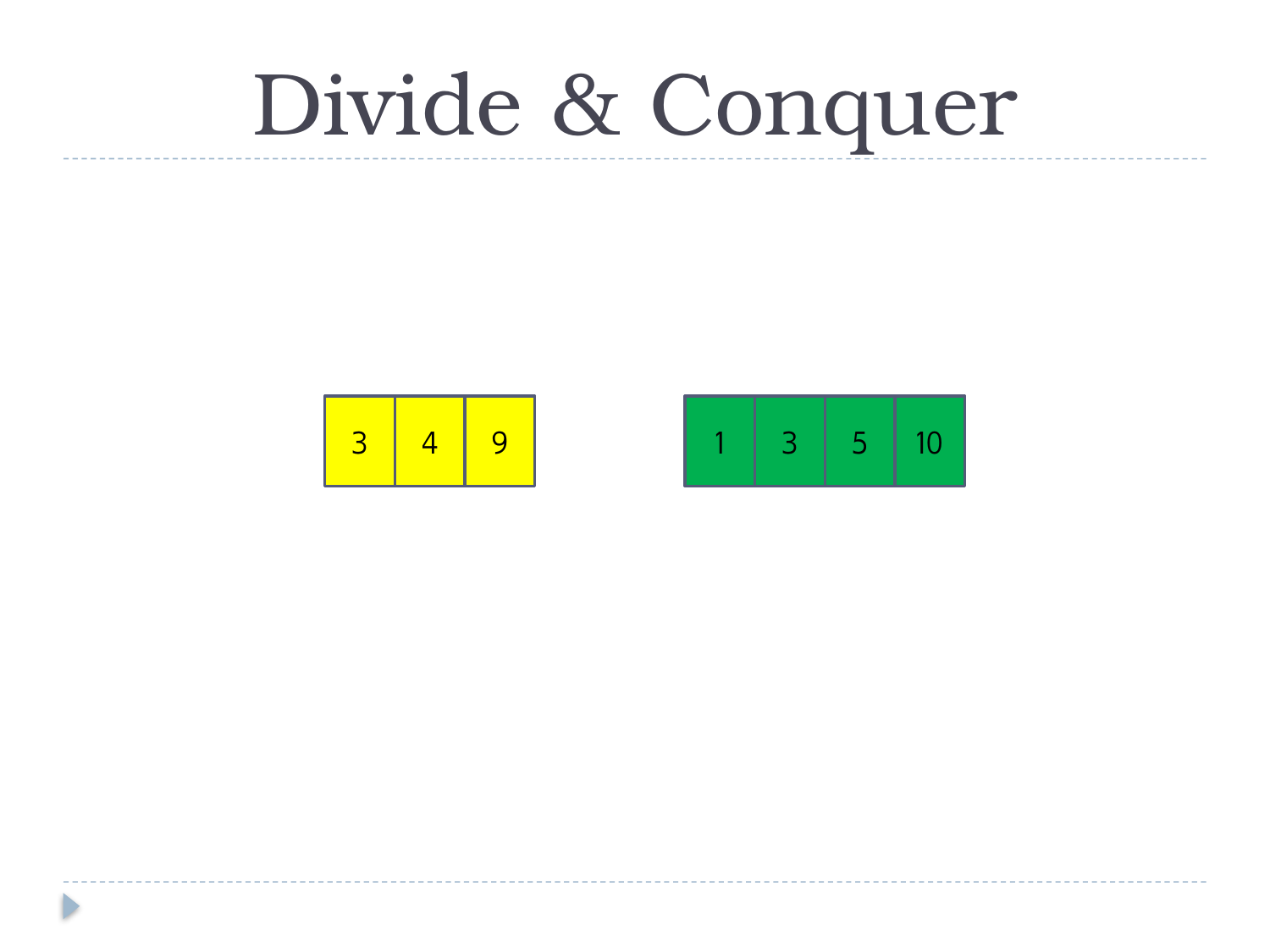

# Divide & Conquer

3
4
9
1
3
5
10